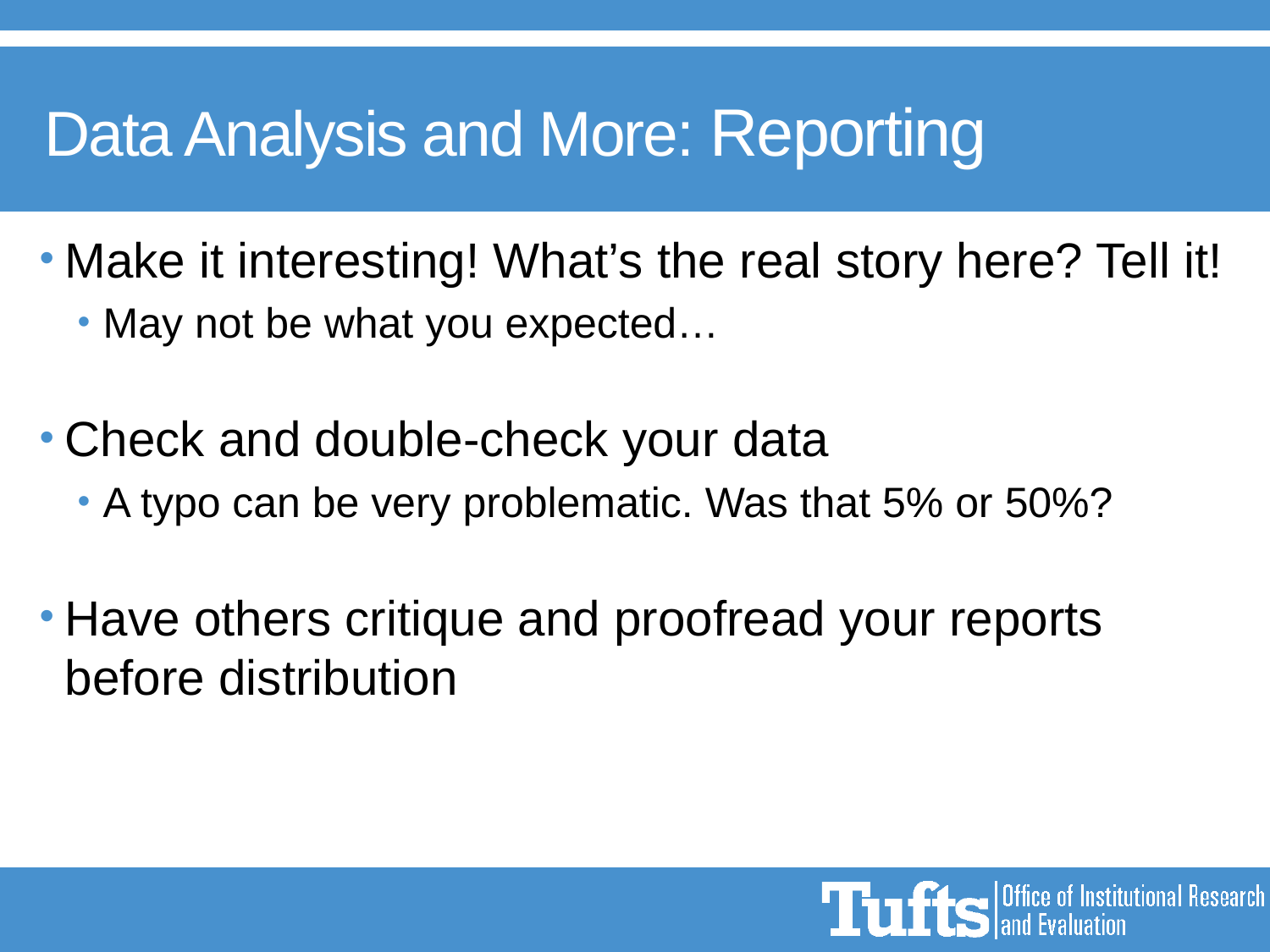

# Data Analysis and More: Reporting
Make it interesting! What’s the real story here? Tell it!
May not be what you expected…
Check and double-check your data
A typo can be very problematic. Was that 5% or 50%?
Have others critique and proofread your reports before distribution